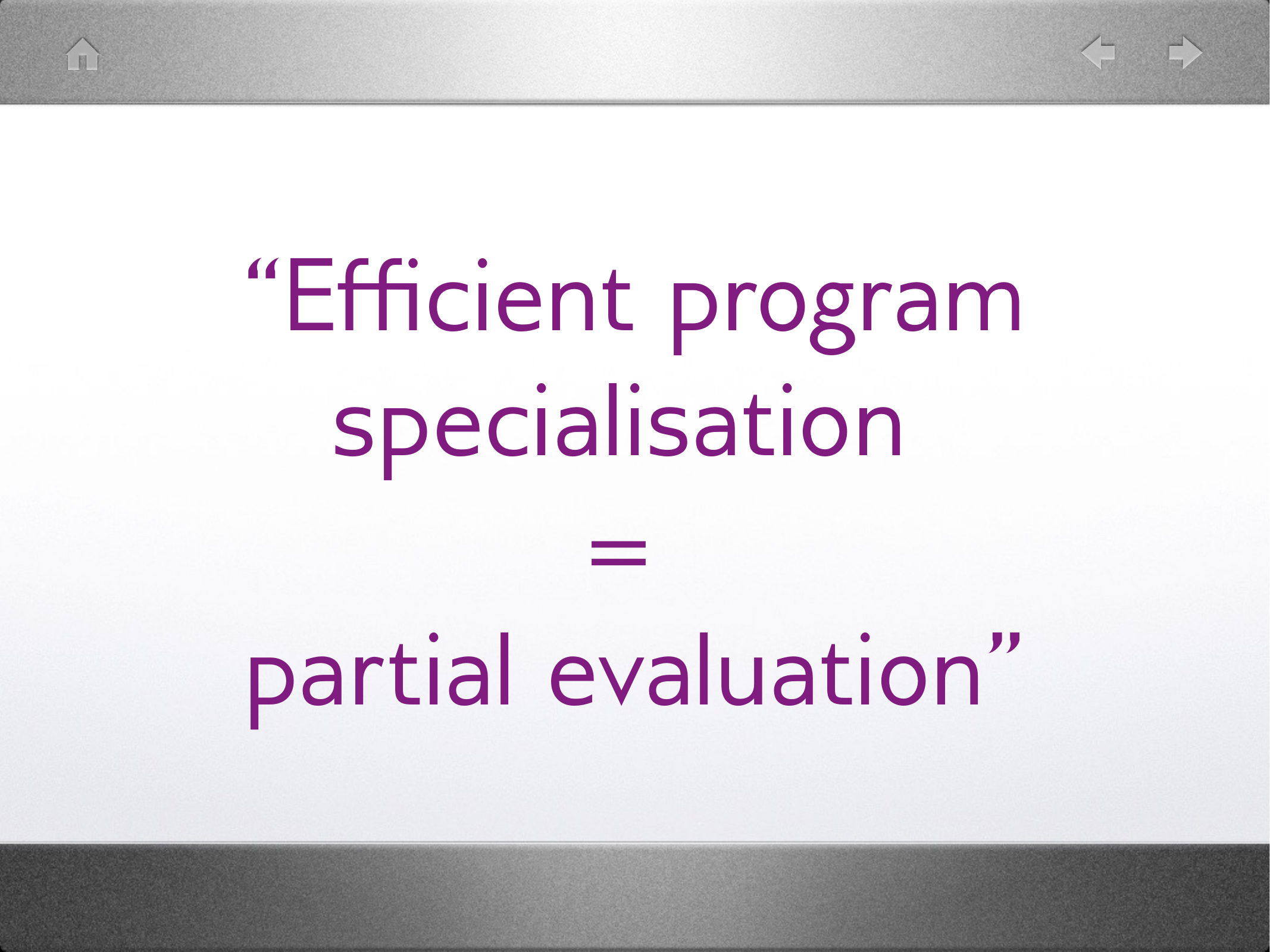

# “Efficient program specialisation
=
partial evaluation”